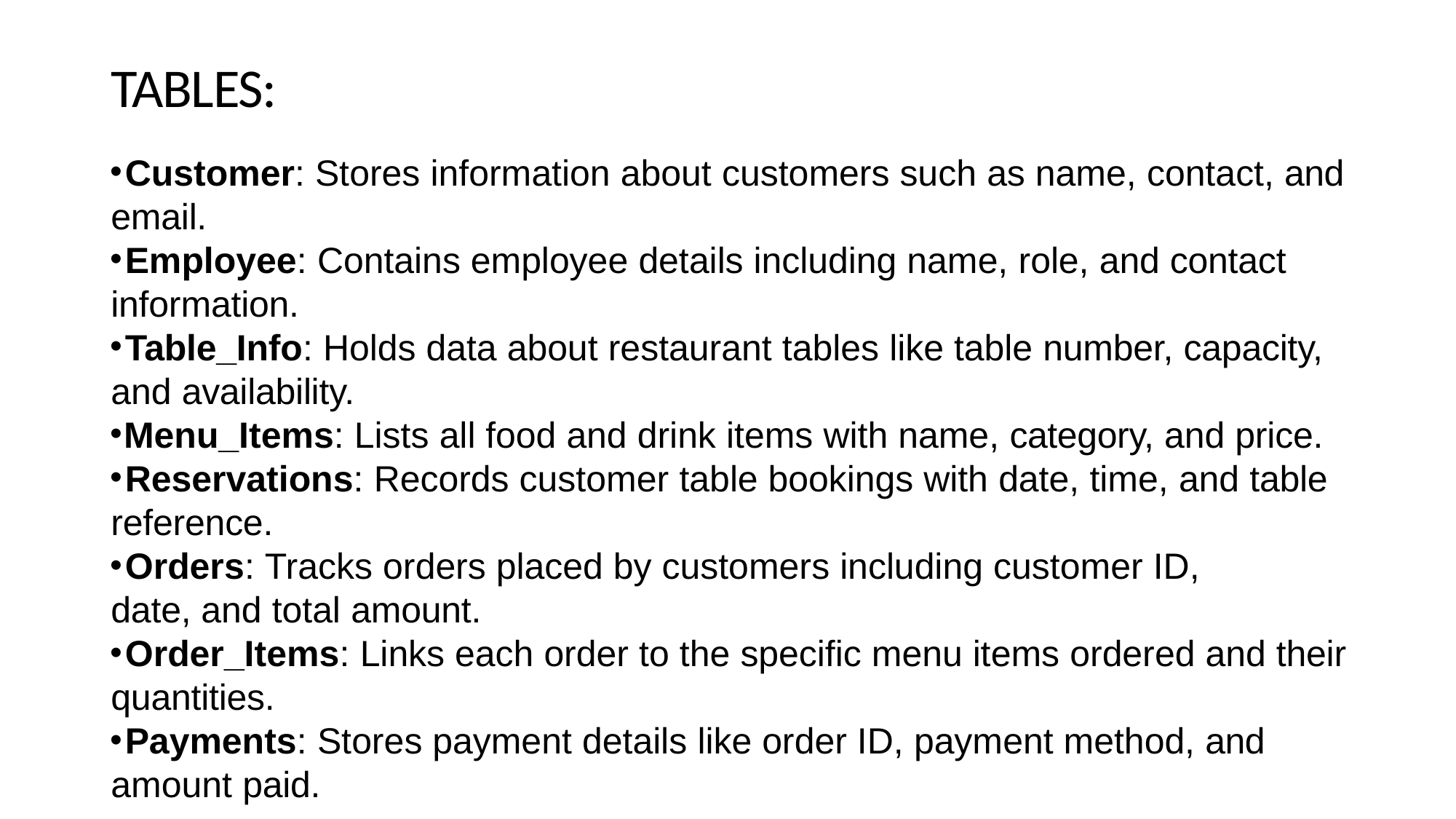

# TABLES:
	Customer: Stores information about customers such as name, contact, and email.
	Employee: Contains employee details including name, role, and contact information.
	Table_Info: Holds data about restaurant tables like table number, capacity, and availability.
Menu_Items: Lists all food and drink items with name, category, and price.
	Reservations: Records customer table bookings with date, time, and table reference.
	Orders: Tracks orders placed by customers including customer ID, date, and total amount.
	Order_Items: Links each order to the specific menu items ordered and their quantities.
	Payments: Stores payment details like order ID, payment method, and amount paid.